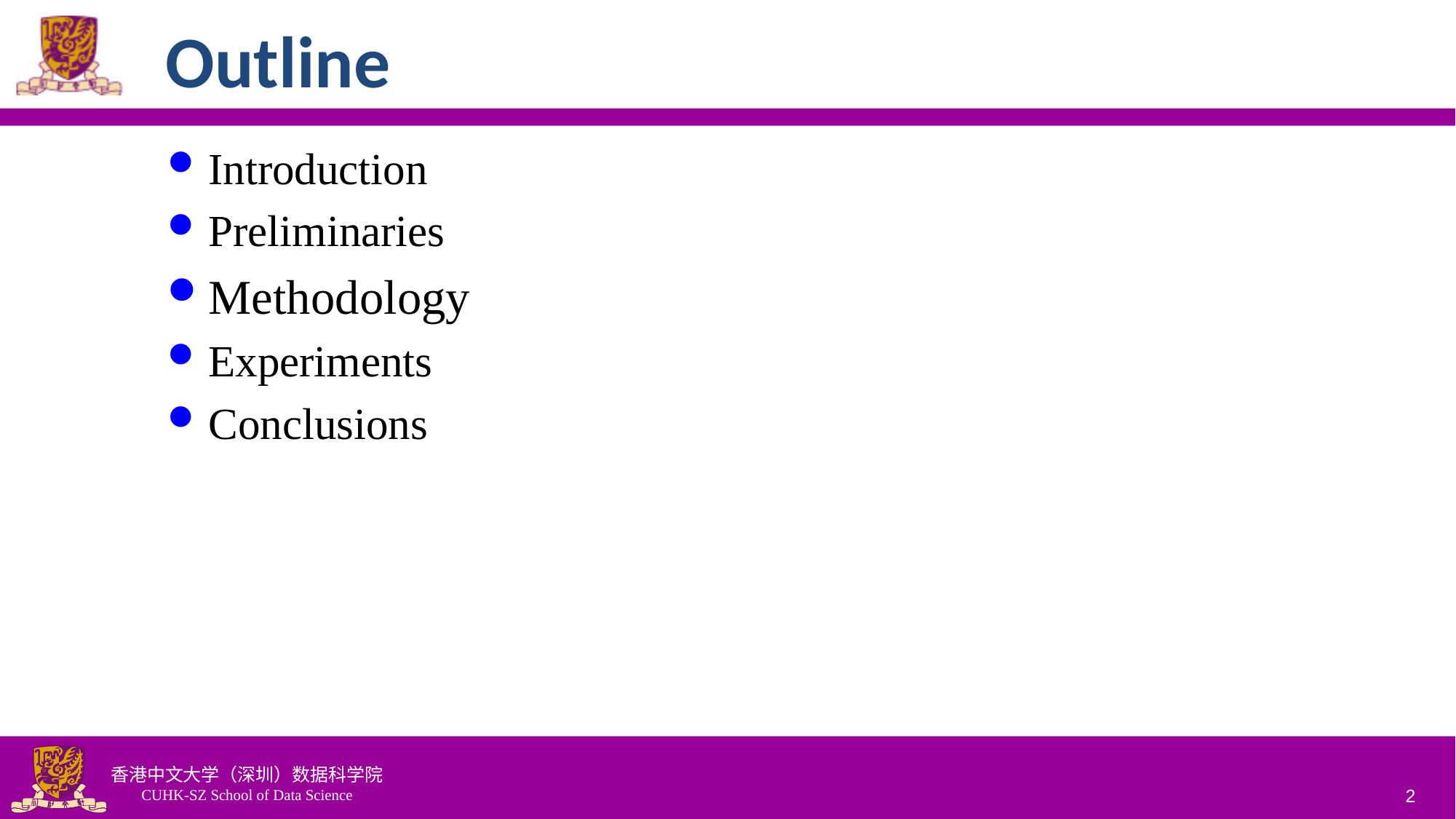

# Outline
Introduction
Preliminaries
Methodology
Experiments
Conclusions
2